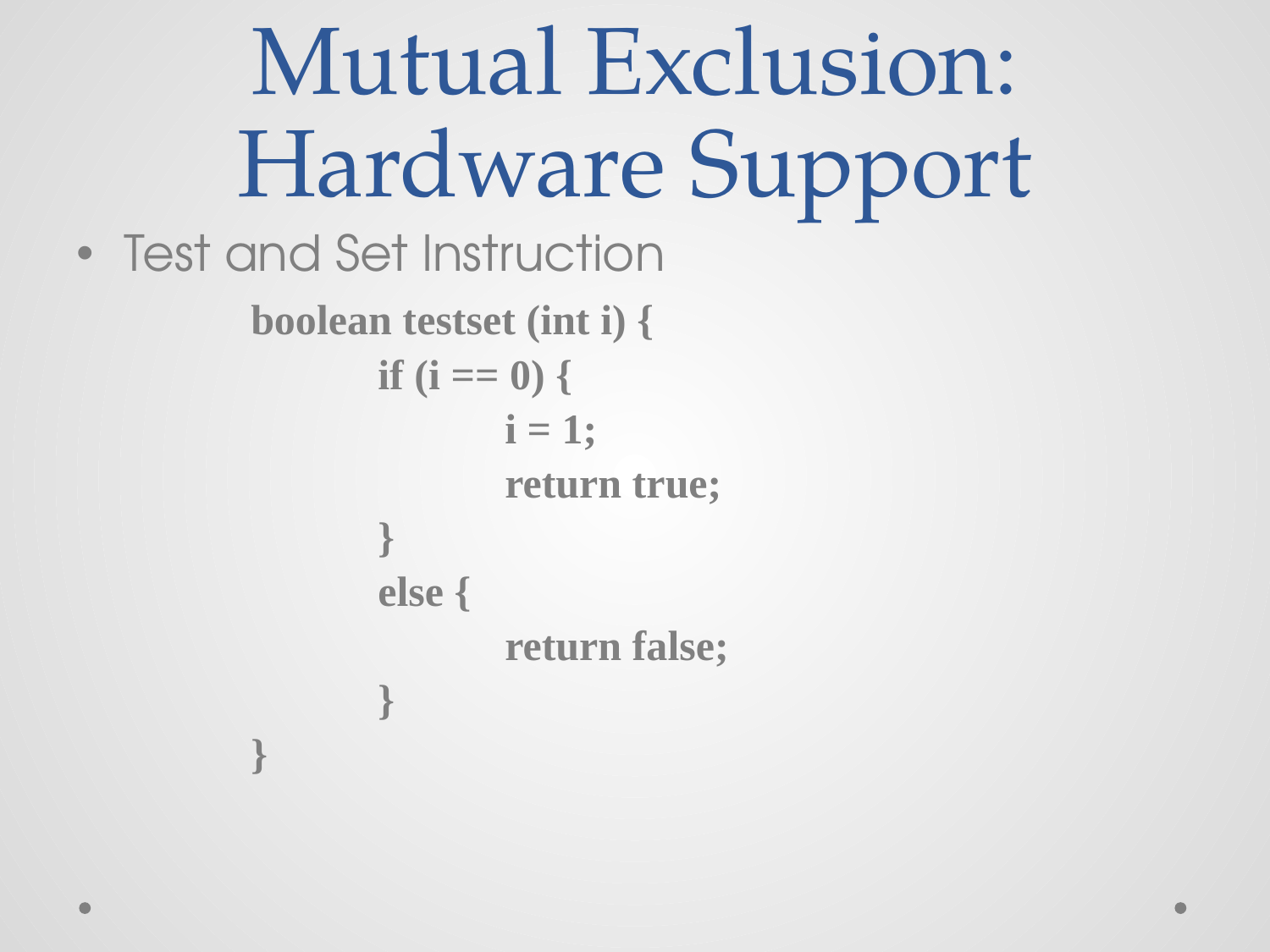

# Mutual Exclusion: Hardware Support
Test and Set Instruction
		boolean testset (int i) {
			if (i == 0) {
				i = 1;
				return true;
			}
			else {
				return false;
			}
		}